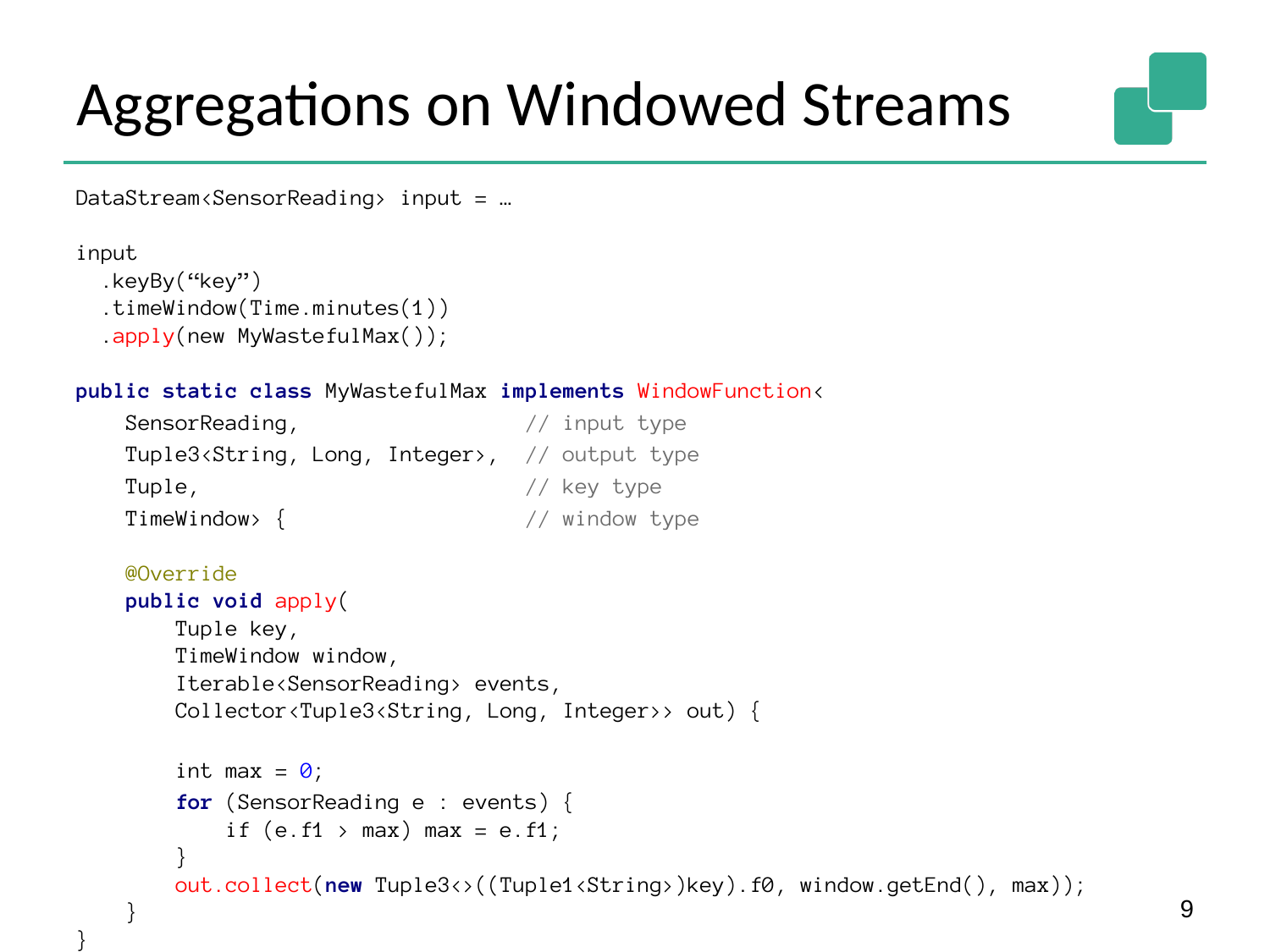

# Aggregations on Windowed Streams
DataStream<SensorReading> input = …

input
  .keyBy(“key”)
  .timeWindow(Time.minutes(1))
  .apply(new MyWastefulMax());

public static class MyWastefulMax implements WindowFunction<
    SensorReading,                  // input type
    Tuple3<String, Long, Integer>,  // output type
    Tuple,                          // key type
    TimeWindow> {                   // window type
    @Override
    public void apply(
        Tuple key,
        TimeWindow window,
        Iterable<SensorReading> events,
        Collector<Tuple3<String, Long, Integer>> out) {
        int max = 0;
        for (SensorReading e : events) {
            if (e.f1 > max) max = e.f1;
        }
        out.collect(new Tuple3<>((Tuple1<String>)key).f0, window.getEnd(), max));
    }
}
9